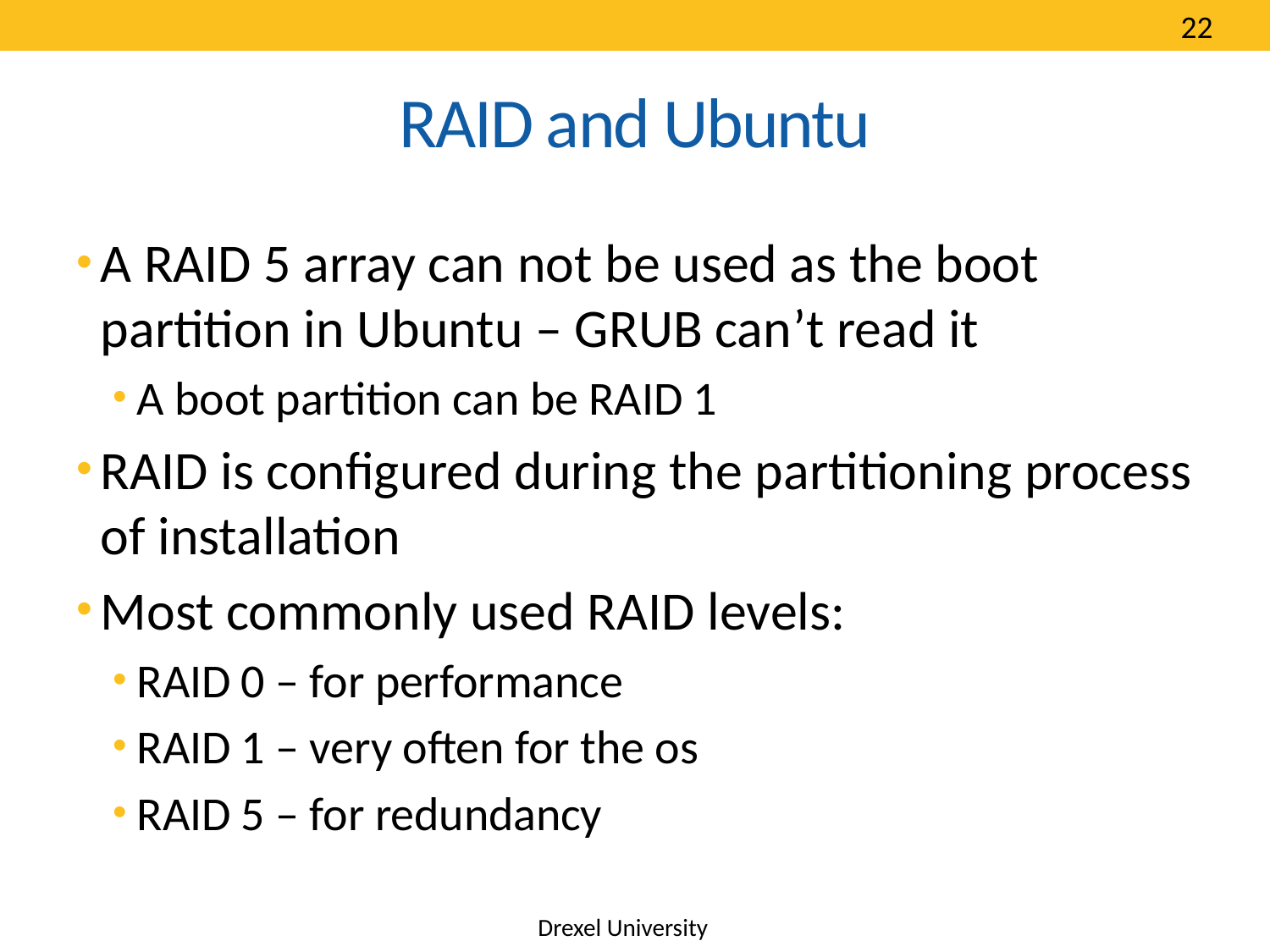

22
# RAID and Ubuntu
A RAID 5 array can not be used as the boot partition in Ubuntu – GRUB can’t read it
A boot partition can be RAID 1
RAID is configured during the partitioning process of installation
Most commonly used RAID levels:
RAID 0 – for performance
RAID 1 – very often for the os
RAID 5 – for redundancy